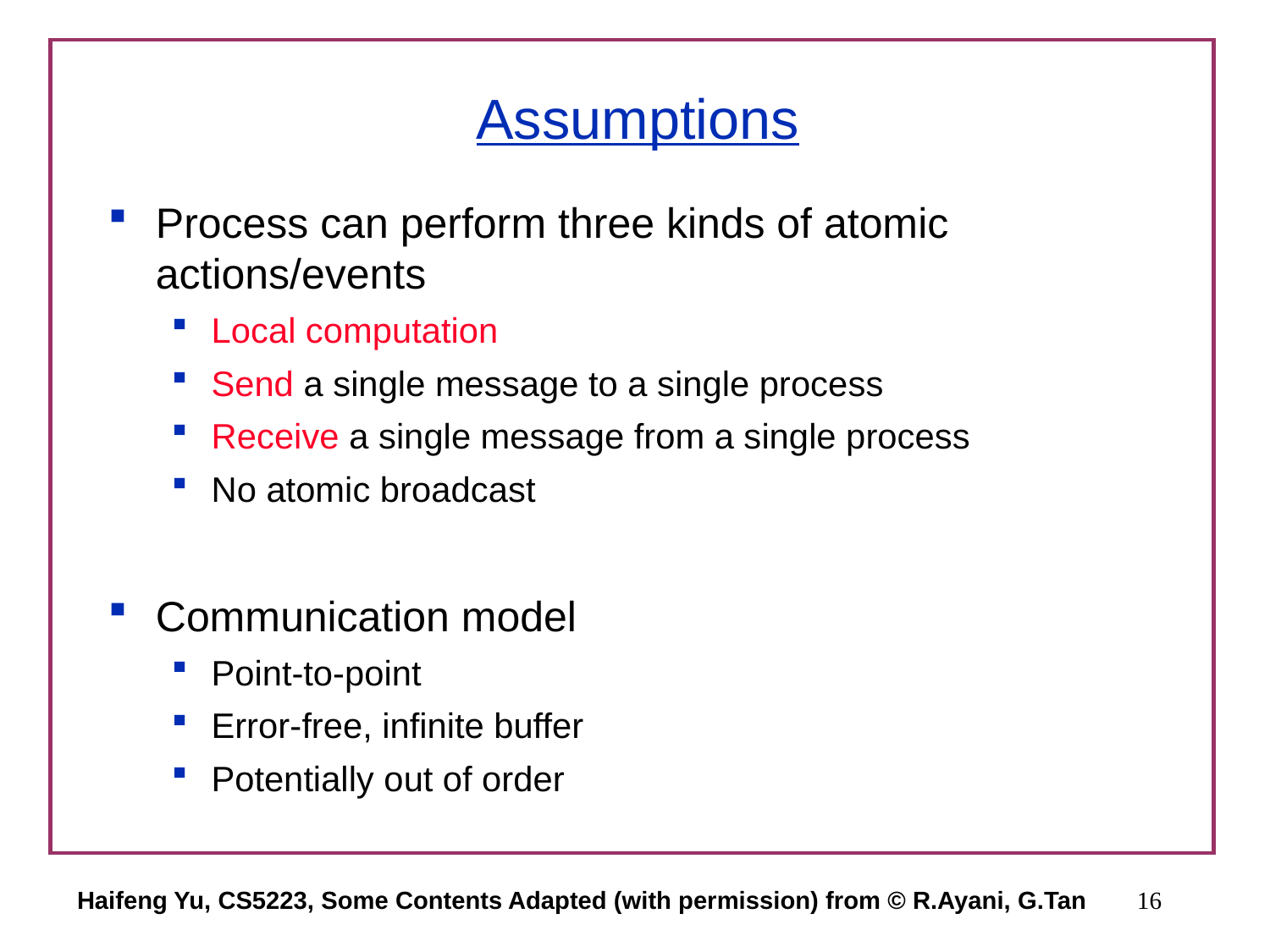

# Assumptions
Process can perform three kinds of atomic actions/events
Local computation
Send a single message to a single process
Receive a single message from a single process
No atomic broadcast

Communication model
Point-to-point
Error-free, infinite buffer
Potentially out of order
Haifeng Yu, CS5223, Some Contents Adapted (with permission) from © R.Ayani, G.Tan
16